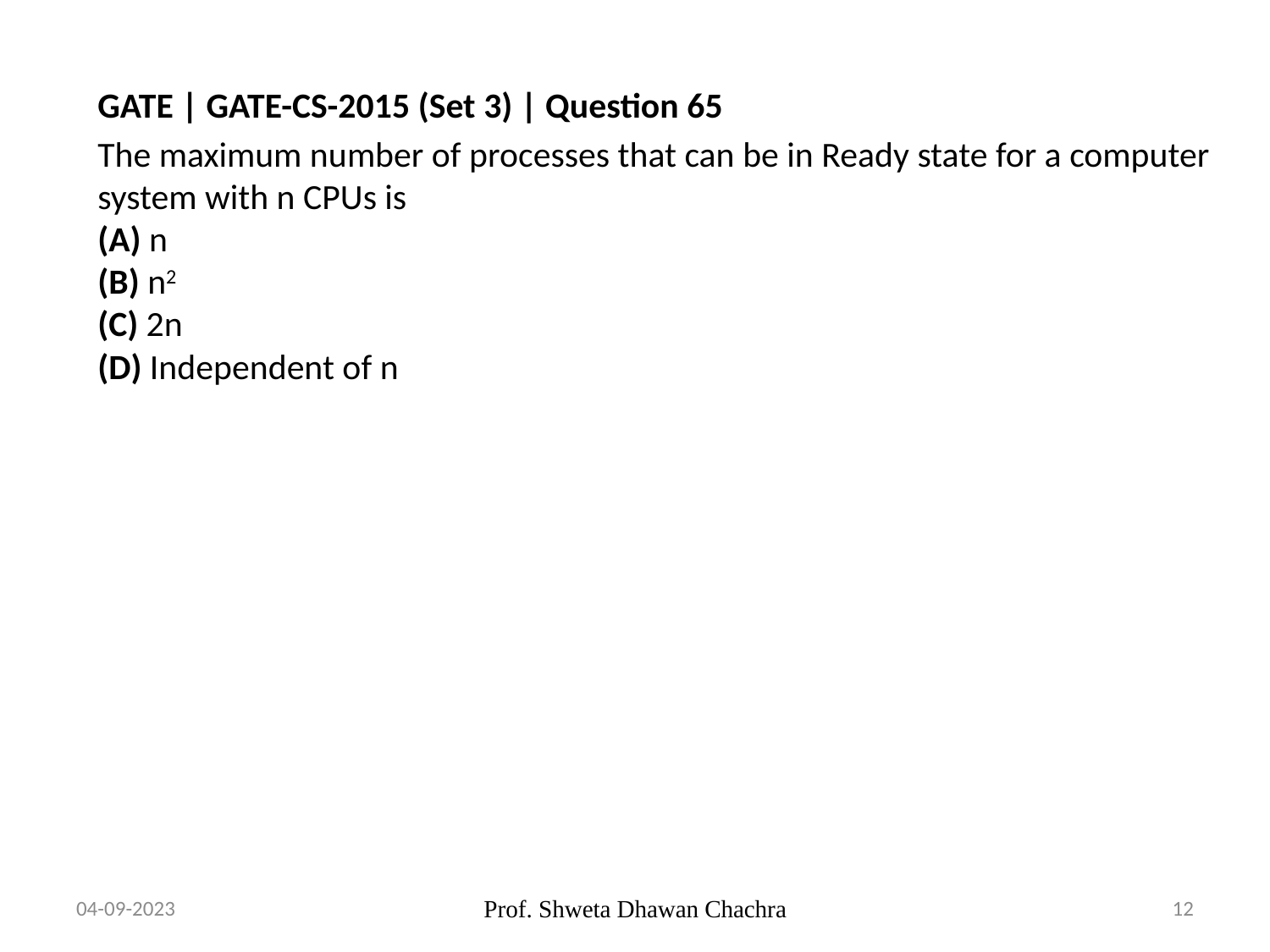

GATE | GATE-CS-2015 (Set 3) | Question 65
The maximum number of processes that can be in Ready state for a computer system with n CPUs is
(A) n
(B) n2
(C) 2n
(D) Independent of n

04-09-2023
Prof. Shweta Dhawan Chachra
12